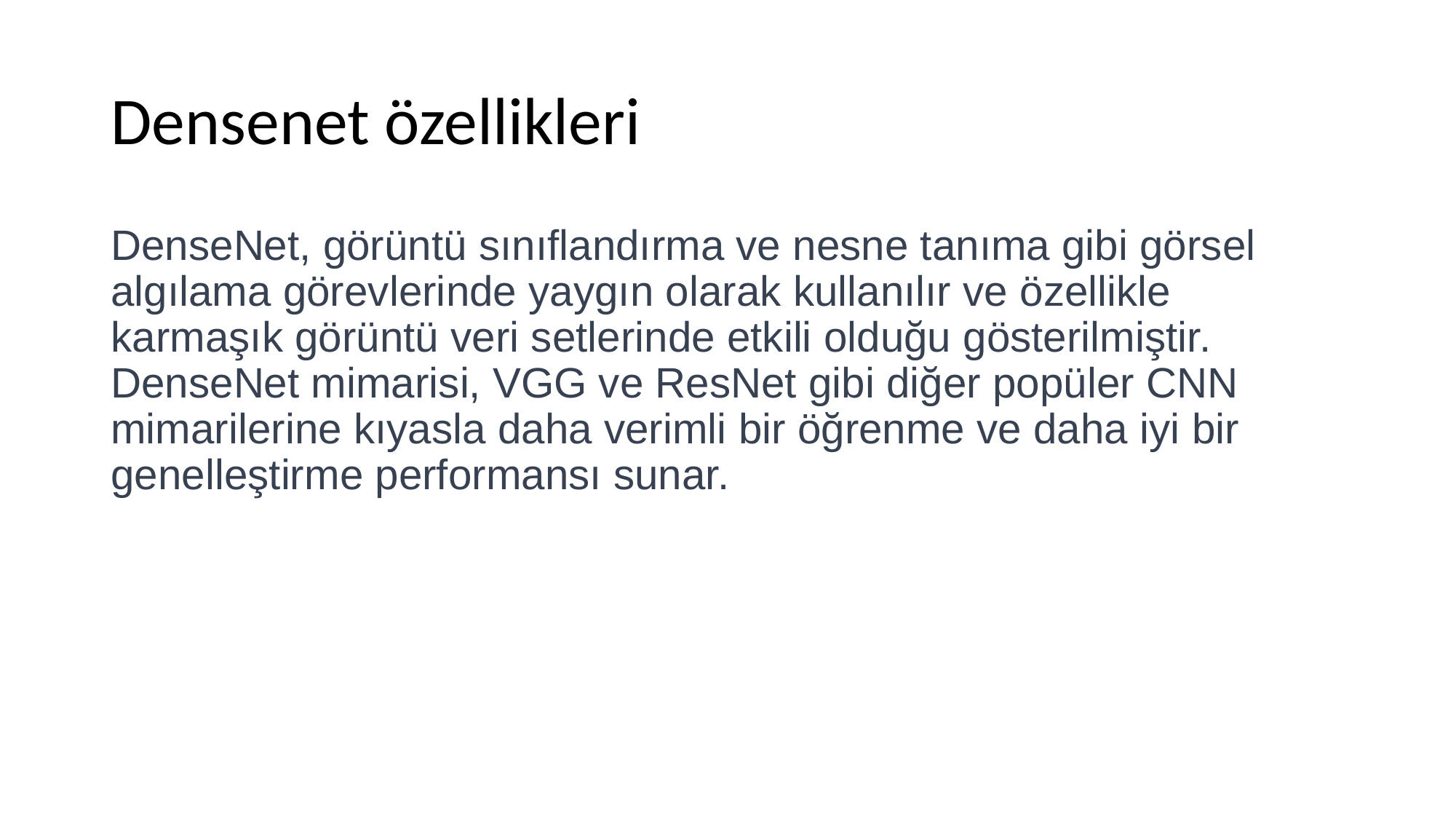

# Densenet özellikleri
DenseNet, görüntü sınıflandırma ve nesne tanıma gibi görsel algılama görevlerinde yaygın olarak kullanılır ve özellikle karmaşık görüntü veri setlerinde etkili olduğu gösterilmiştir. DenseNet mimarisi, VGG ve ResNet gibi diğer popüler CNN mimarilerine kıyasla daha verimli bir öğrenme ve daha iyi bir genelleştirme performansı sunar.